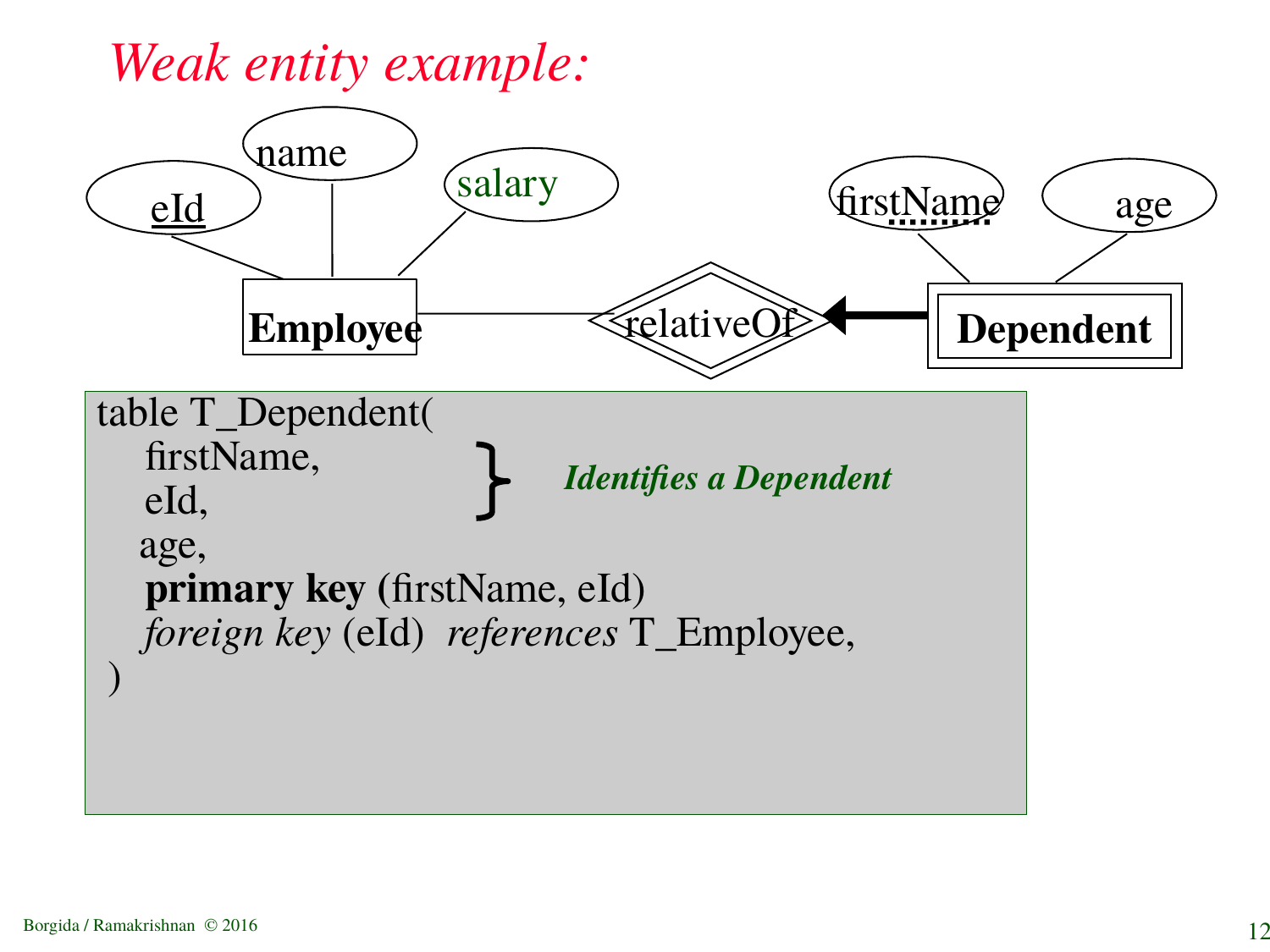

# Weak entity example:

name

salary

firstName
age
eId

relativeOf

Dependent
Employee

table T_Dependent(
	firstName,
	eId,
    age,
	primary key (firstName, eId)
	foreign key (eId)  references T_Employee,
 )

Identifies a Dependent